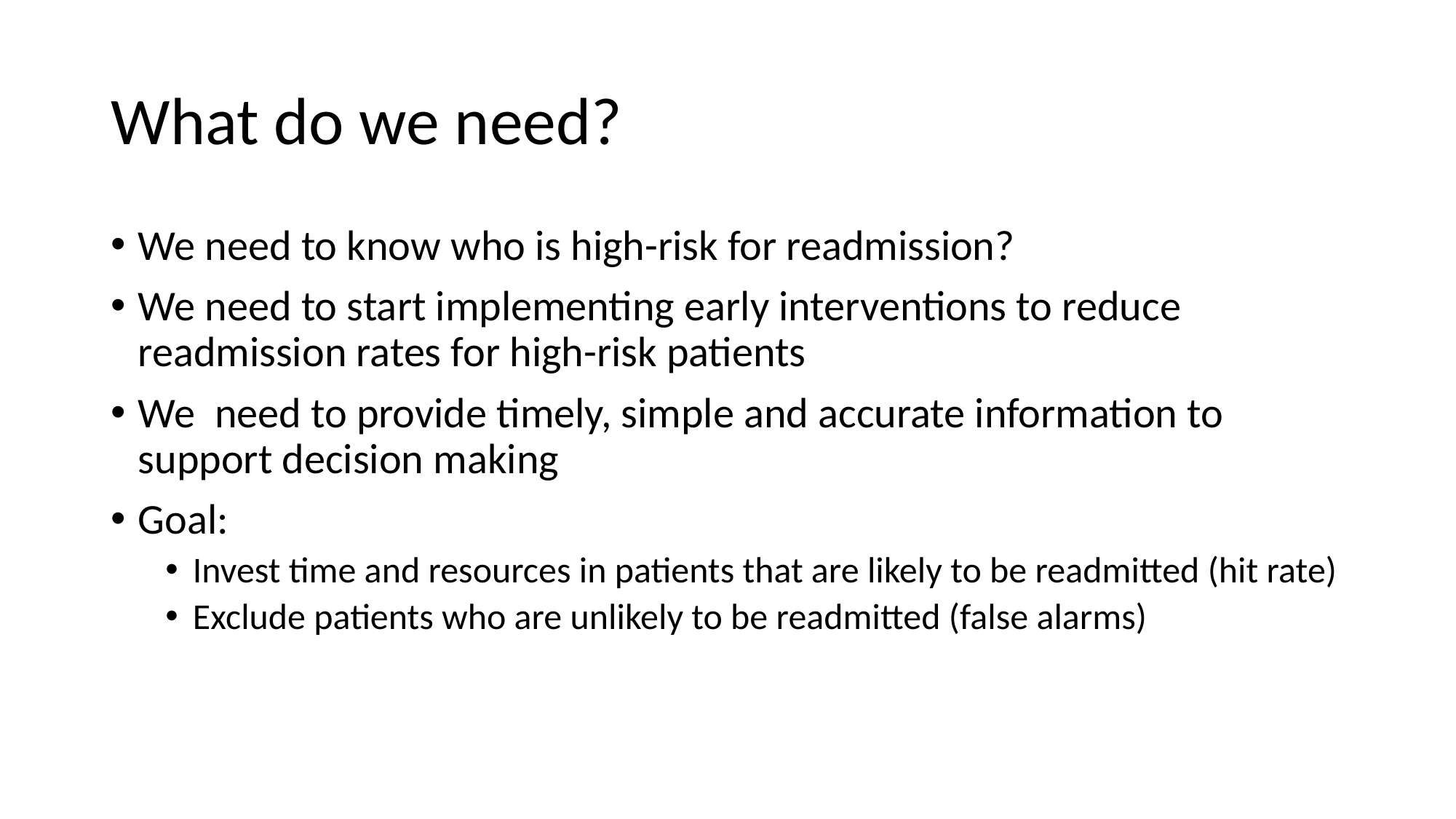

# What do we need?
We need to know who is high-risk for readmission?
We need to start implementing early interventions to reduce readmission rates for high-risk patients
We  need to provide timely, simple and accurate information to support decision making
Goal:
Invest time and resources in patients that are likely to be readmitted (hit rate)
Exclude patients who are unlikely to be readmitted (false alarms)